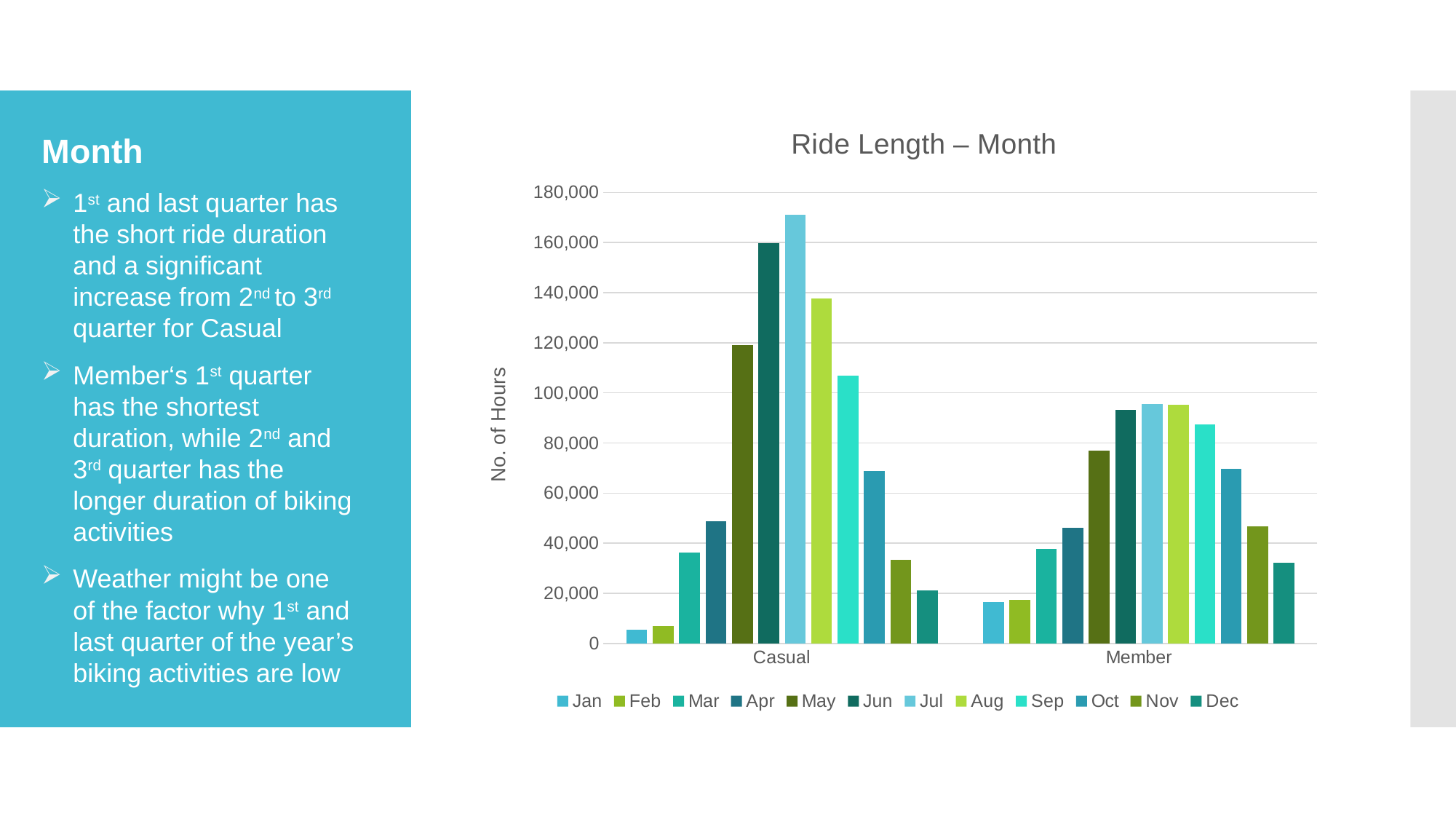

### Chart: Ride Length – Month

| Category | Jan | Feb | Mar | Apr | May | Jun | Jul | Aug | Sep | Oct | Nov | Dec |
|---|---|---|---|---|---|---|---|---|---|---|---|---|
| Casual | 5359.1272222222215 | 6966.938333333334 | 36178.50083333333 | 48847.42944444445 | 119058.91472222224 | 159680.11277777777 | 171196.2725 | 137577.49916666668 | 106975.26333333335 | 68777.1636111111 | 33319.02694444444 | 21099.54888888889 |
| Member | 16498.773055555554 | 17305.952222222222 | 37823.34805555556 | 46247.66416666666 | 77064.31277777777 | 93362.98916666667 | 95441.97583333333 | 95252.65166666667 | 87508.79222222224 | 69698.22777777778 | 46794.99694444445 | 32061.71555555556 |
Month
1st and last quarter has the short ride duration and a significant increase from 2nd to 3rd quarter for Casual
Member‘s 1st quarter has the shortest duration, while 2nd and 3rd quarter has the longer duration of biking activities
Weather might be one of the factor why 1st and last quarter of the year’s biking activities are low